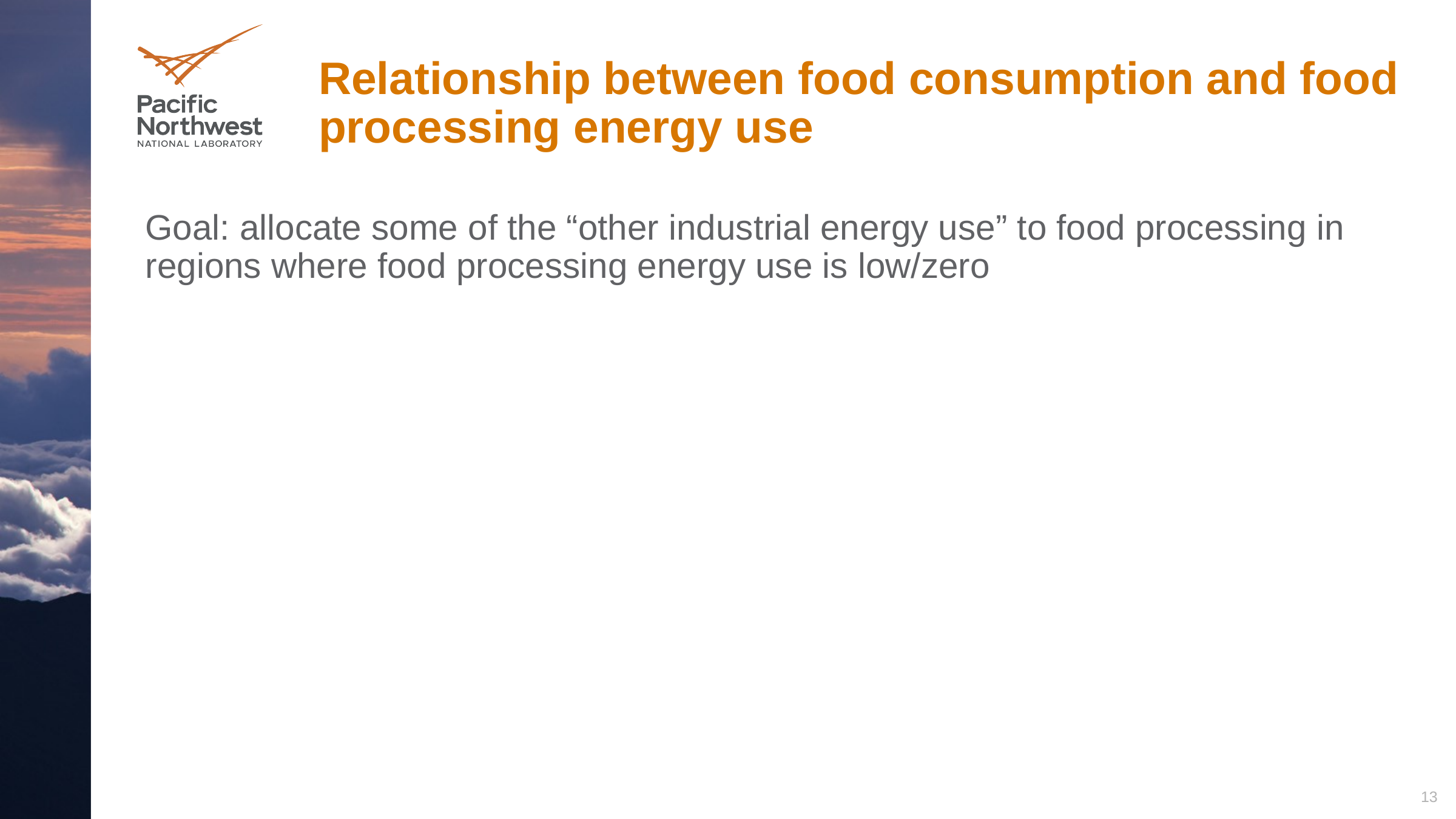

# Relationship between food consumption and food processing energy use
Goal: allocate some of the “other industrial energy use” to food processing in regions where food processing energy use is low/zero
13